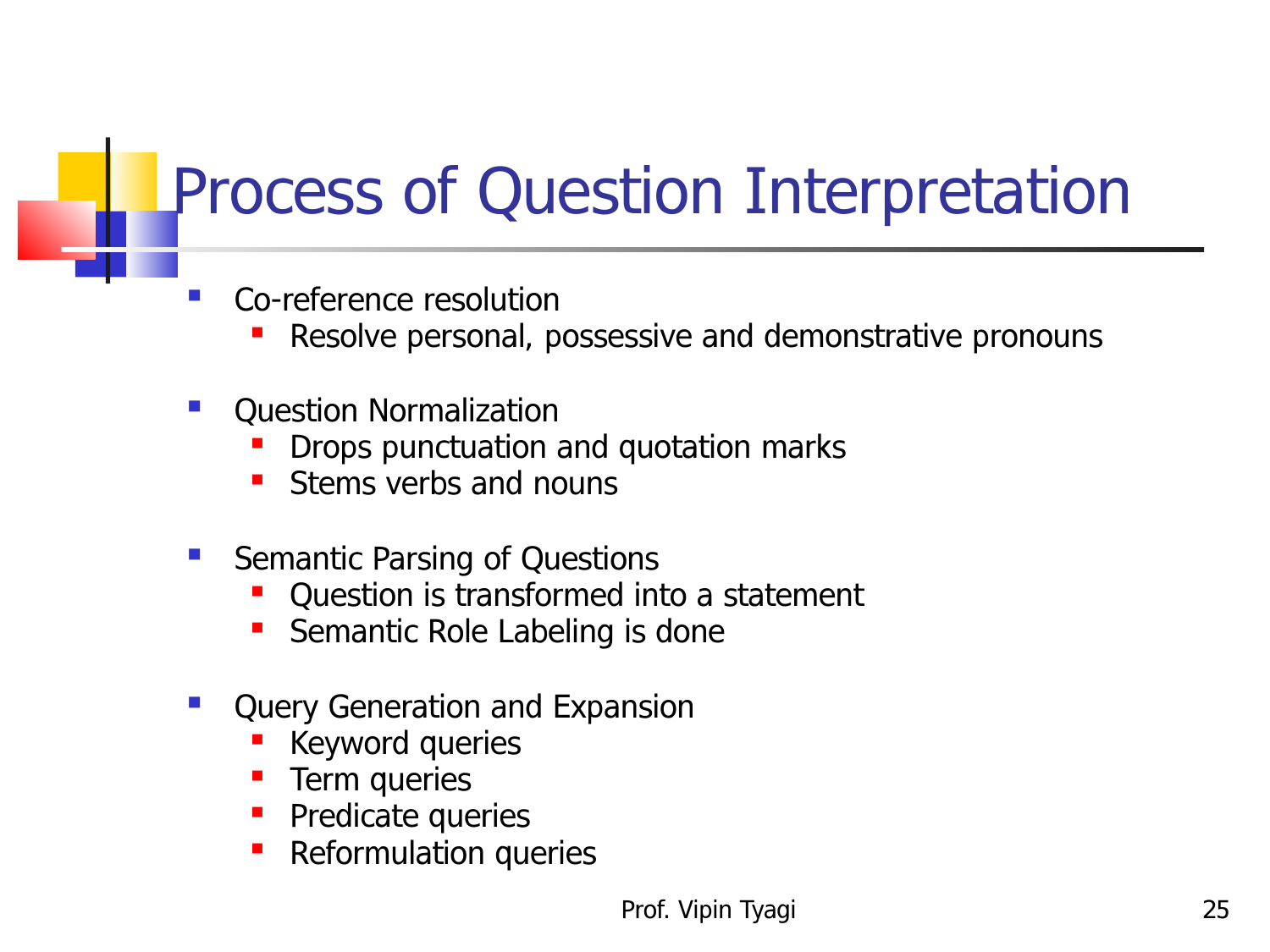

Process of Question Interpretation
Co-reference resolution
Resolve personal, possessive and demonstrative pronouns

Question Normalization
Drops punctuation and quotation marks
Stems verbs and nouns

Semantic Parsing of Questions
Question is transformed into a statement
Semantic Role Labeling is done

Query Generation and Expansion
Keyword queries
Term queries
Predicate queries
Reformulation queries
Prof. Vipin Tyagi
25